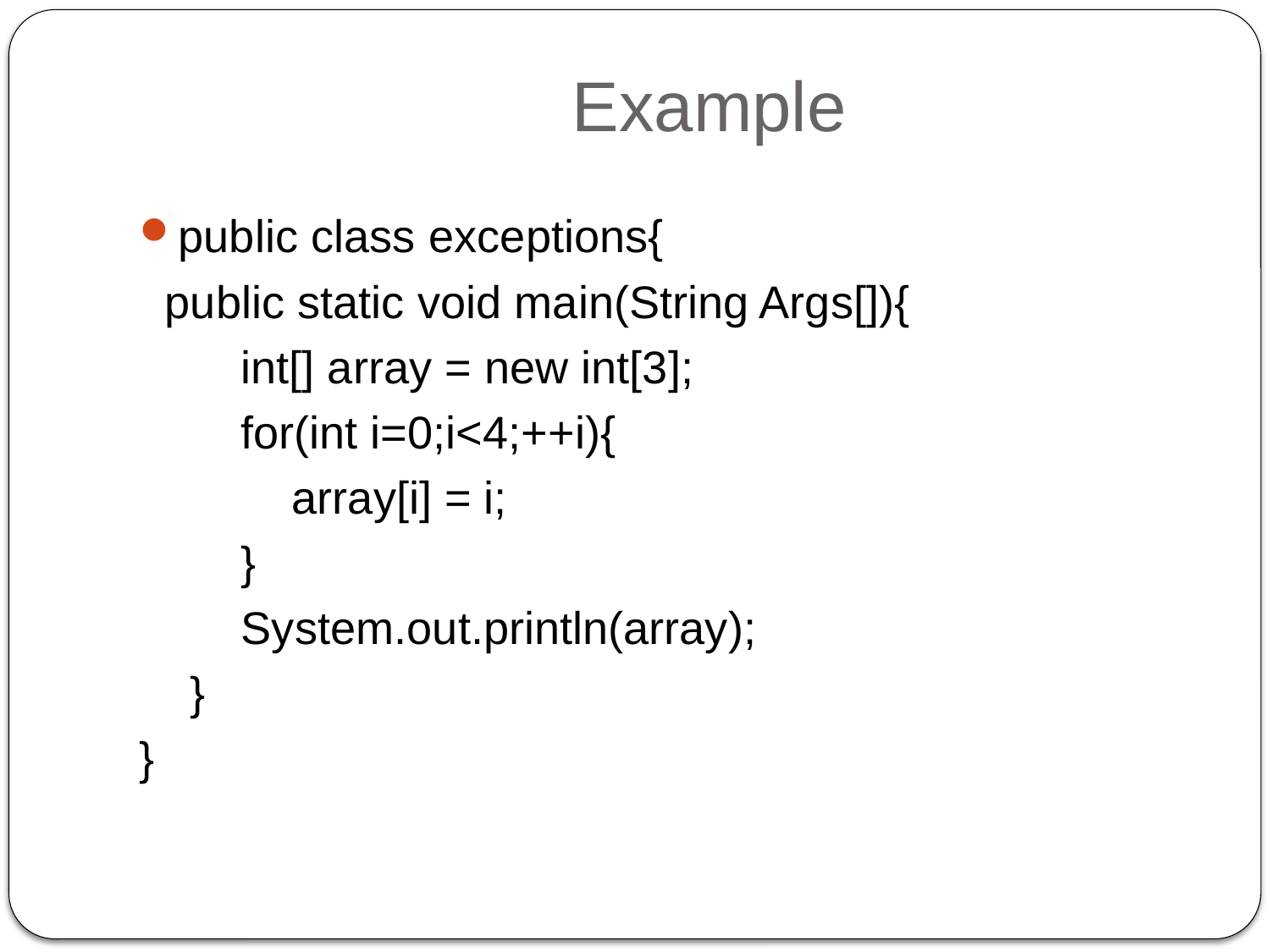

# Example
public class exceptions{
  public static void main(String Args[]){
        int[] array = new int[3];
        for(int i=0;i<4;++i){
            array[i] = i;
        }
        System.out.println(array);
    }
}